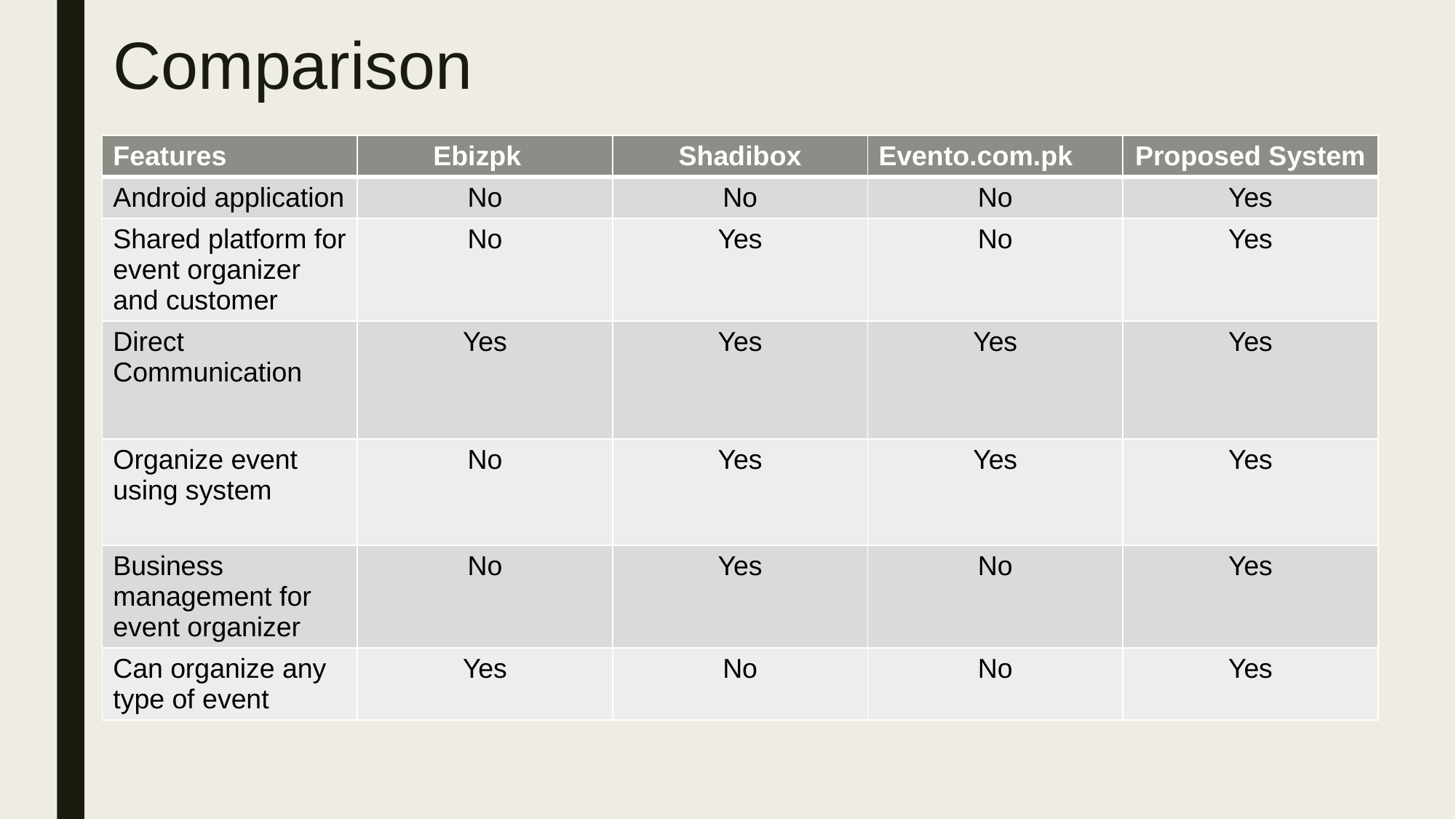

# Comparison
| Features | Ebizpk | Shadibox | Evento.com.pk | Proposed System |
| --- | --- | --- | --- | --- |
| Android application | No | No | No | Yes |
| Shared platform for event organizer and customer | No | Yes | No | Yes |
| Direct Communication | Yes | Yes | Yes | Yes |
| Organize event using system | No | Yes | Yes | Yes |
| Business management for event organizer | No | Yes | No | Yes |
| Can organize any type of event | Yes | No | No | Yes |